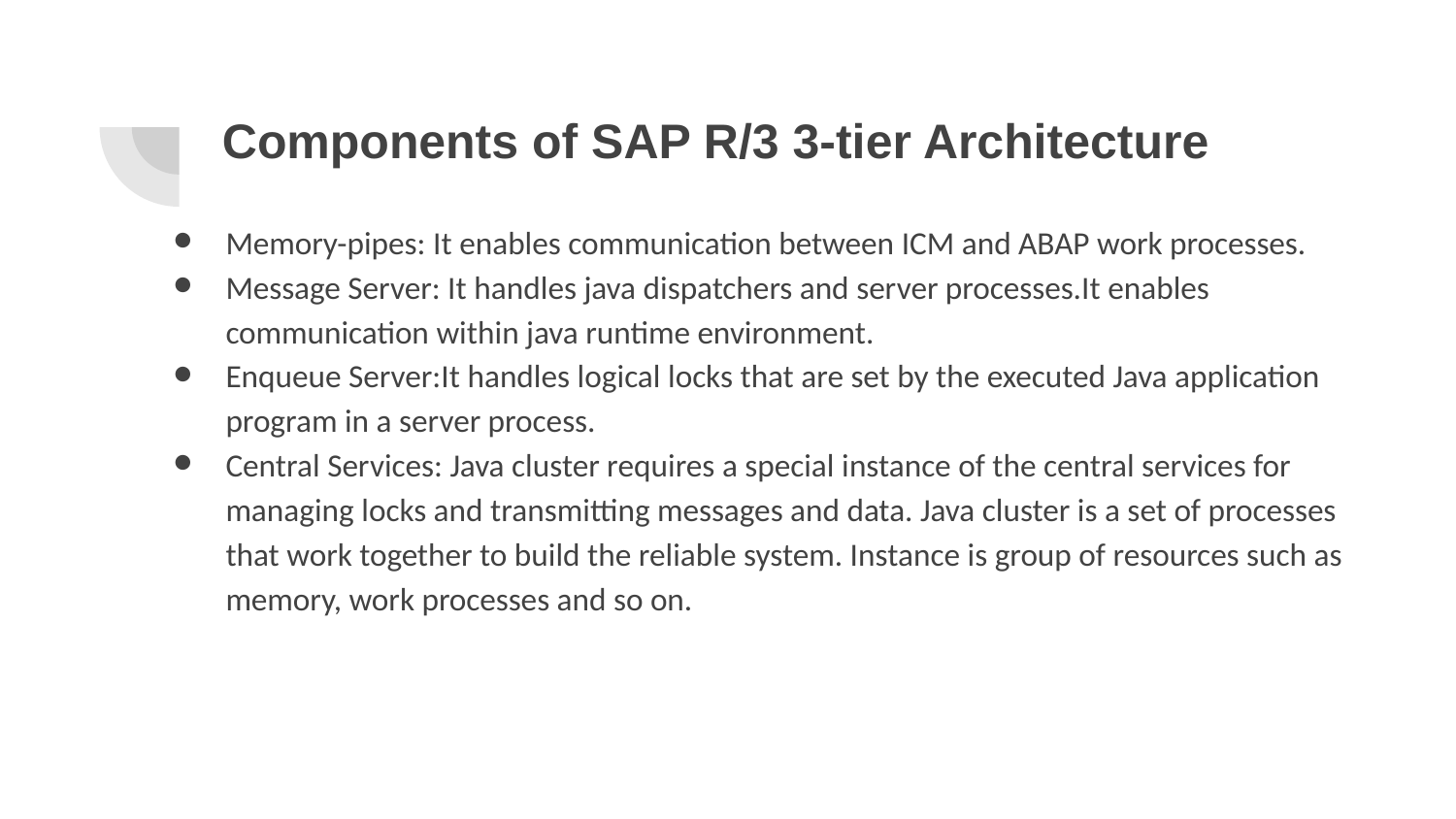

# Components of SAP R/3 3-tier Architecture
Memory-pipes: It enables communication between ICM and ABAP work processes.
Message Server: It handles java dispatchers and server processes.It enables communication within java runtime environment.
Enqueue Server:It handles logical locks that are set by the executed Java application program in a server process.
Central Services: Java cluster requires a special instance of the central services for managing locks and transmitting messages and data. Java cluster is a set of processes that work together to build the reliable system. Instance is group of resources such as memory, work processes and so on.